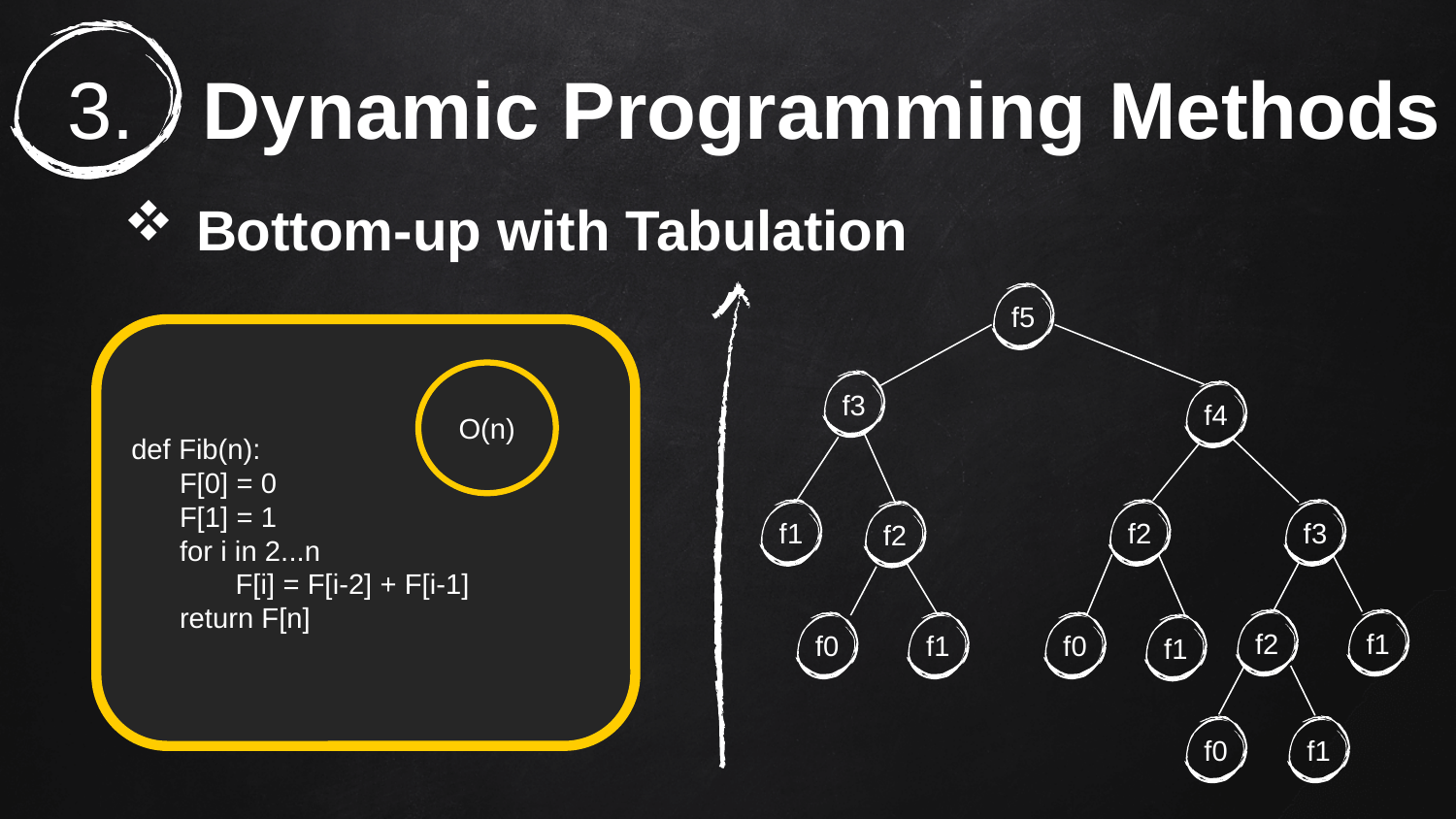

# 3.   Dynamic Programming Methods

Bottom-up with Tabulation
f5
def Fib(n):
      F[0] = 0
      F[1] = 1
      for i in 2...n
             F[i] = F[i-2] + F[i-1]
      return F[n]
O(n)
f3
f4

f1
f2
f3
f2
f2
f1
f0
f1
f0
f1
f0
f1